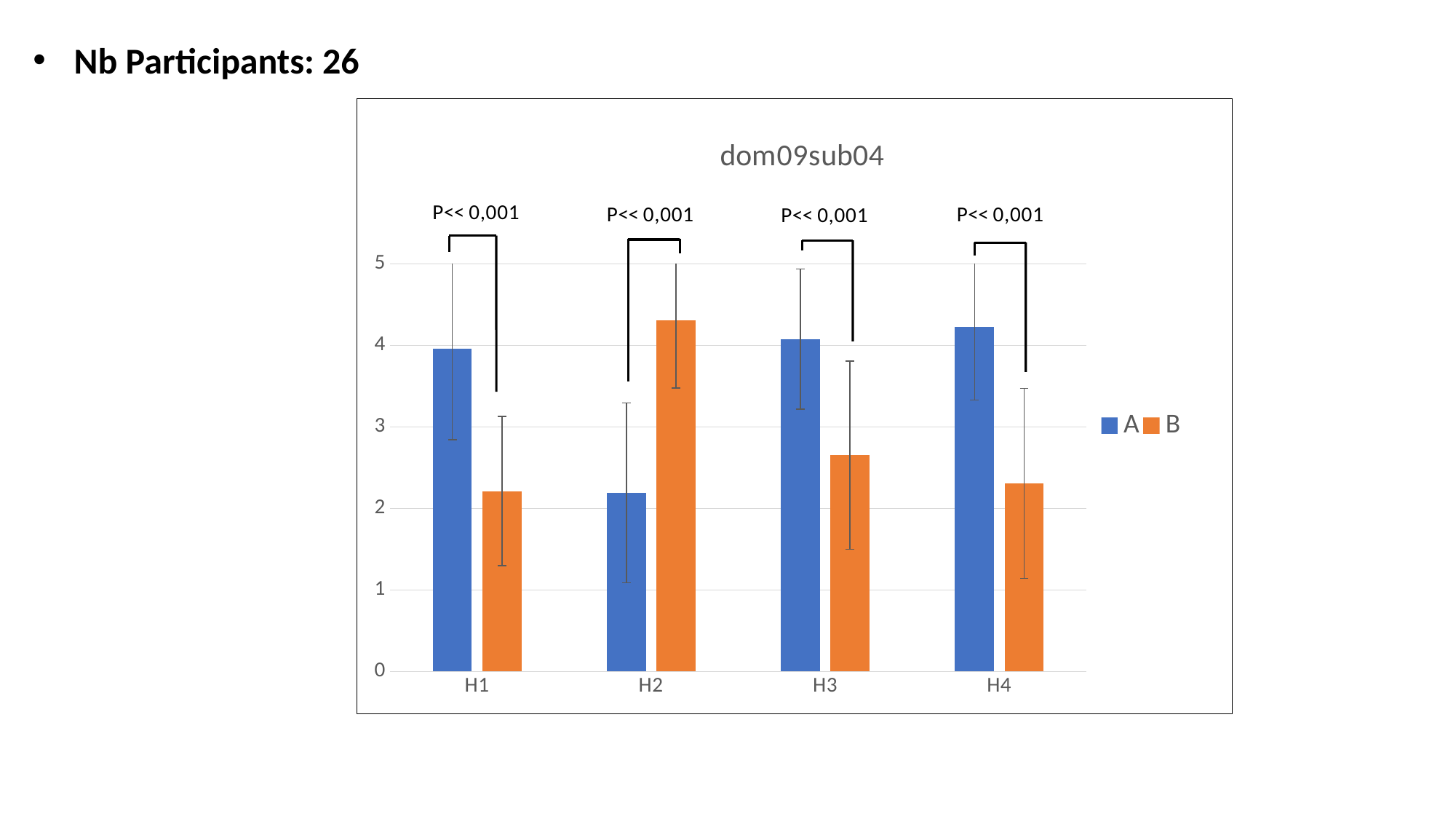

Nb Participants: 26

### Chart: dom09sub04

| Category |  |  |
|---|---|---|
| H1 | 3.961538 | 2.211538 |
| H2 | 2.192308 | 4.307692 |
| H3 | 4.076923 | 2.653846 |
| H4 | 4.230769 | 2.307692 |